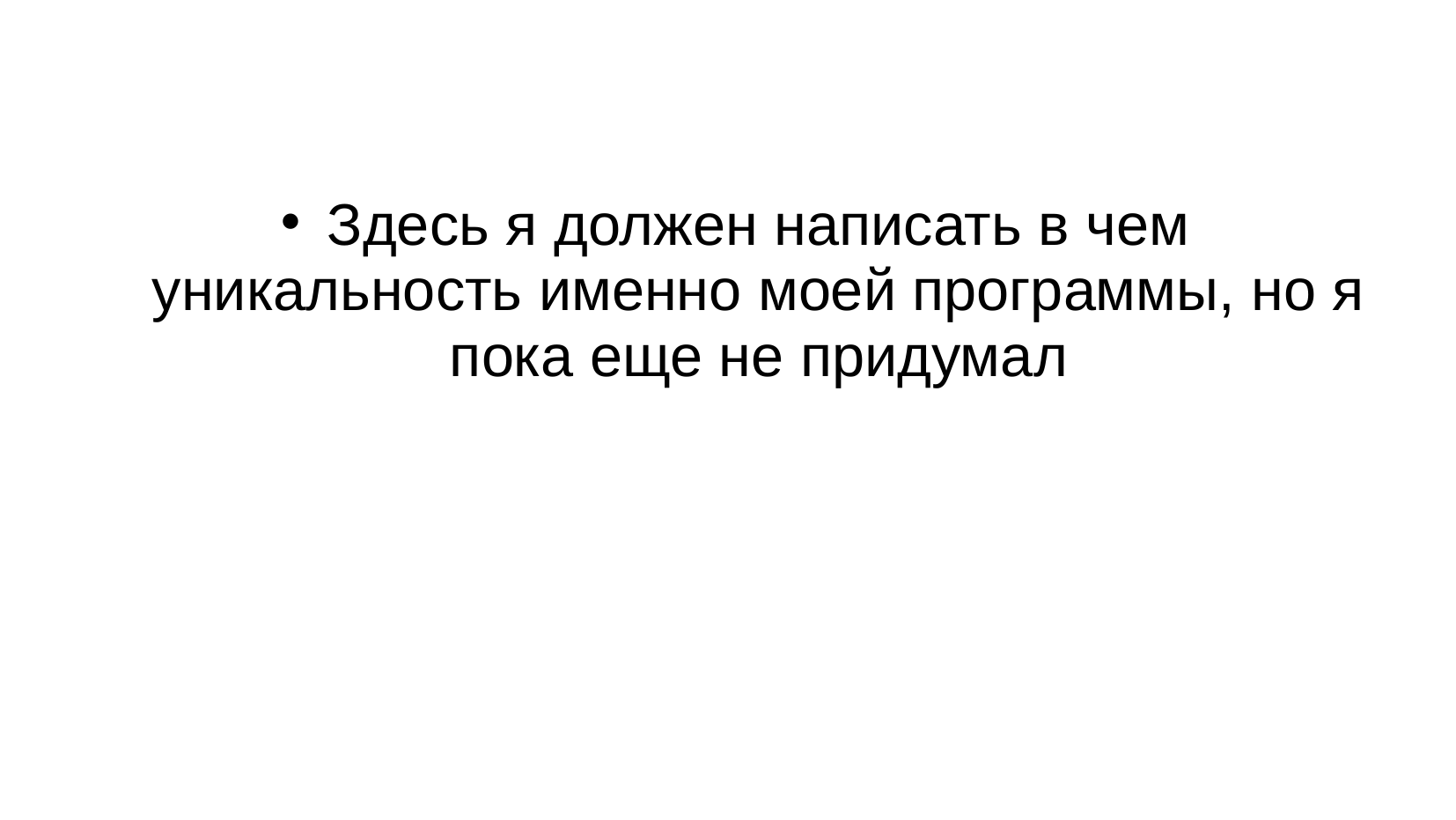

Здесь я должен написать в чем уникальность именно моей программы, но я пока еще не придумал